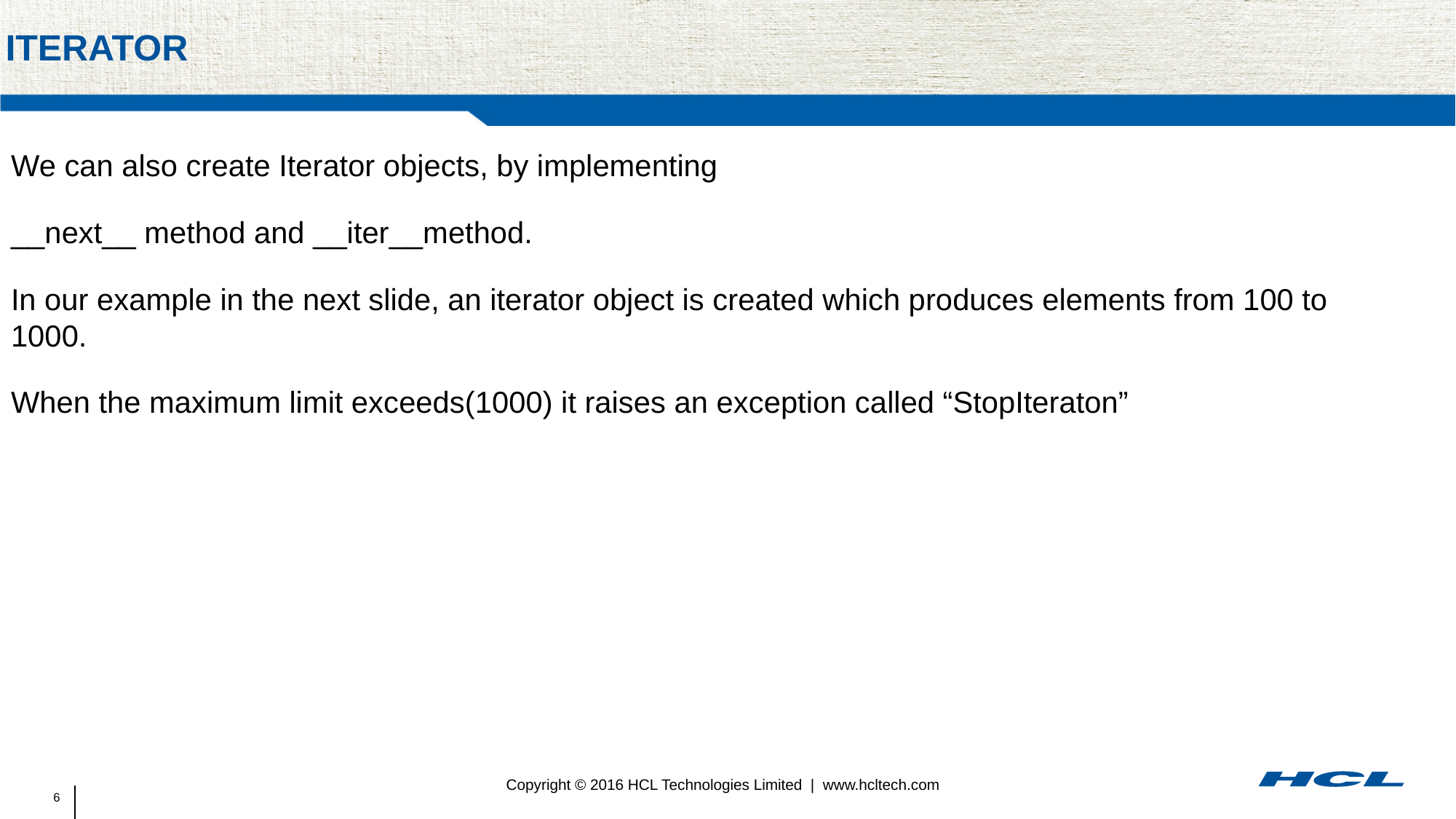

# iterator
We can also create Iterator objects, by implementing
__next__ method and __iter__method.
In our example in the next slide, an iterator object is created which produces elements from 100 to 1000.
When the maximum limit exceeds(1000) it raises an exception called “StopIteraton”